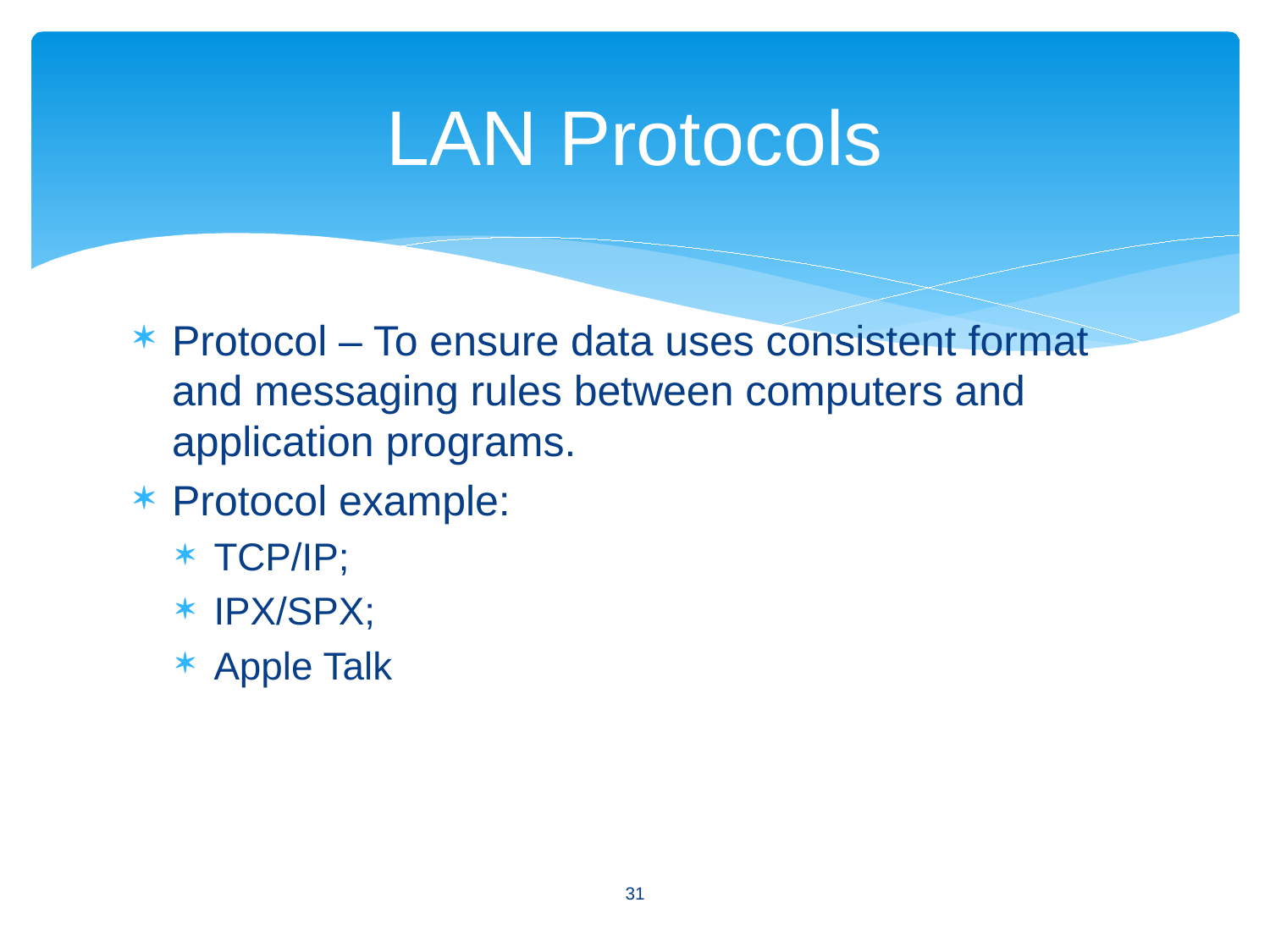

# LAN Protocols
Protocol – To ensure data uses consistent format and messaging rules between computers and application programs.
Protocol example:
TCP/IP;
IPX/SPX;
Apple Talk
31